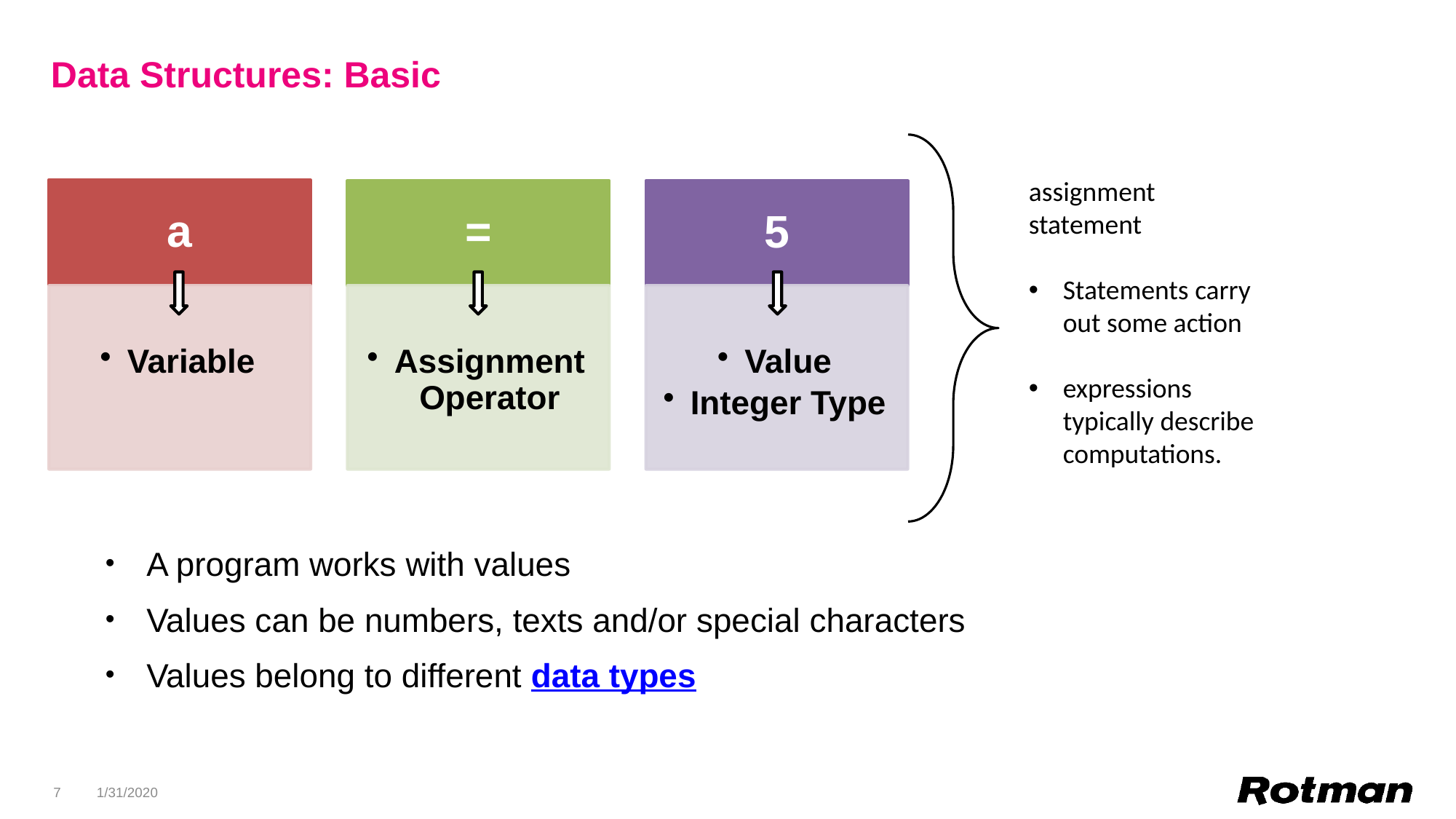

# Data Structures: Basic

A program works with values
Values can be numbers, texts and/or special characters
Values belong to different data types
assignment statement

Statements carry out some action

expressions typically describe computations.
a

Variable
=

Assignment Operator
5

Value
Integer Type

7
1/31/2020